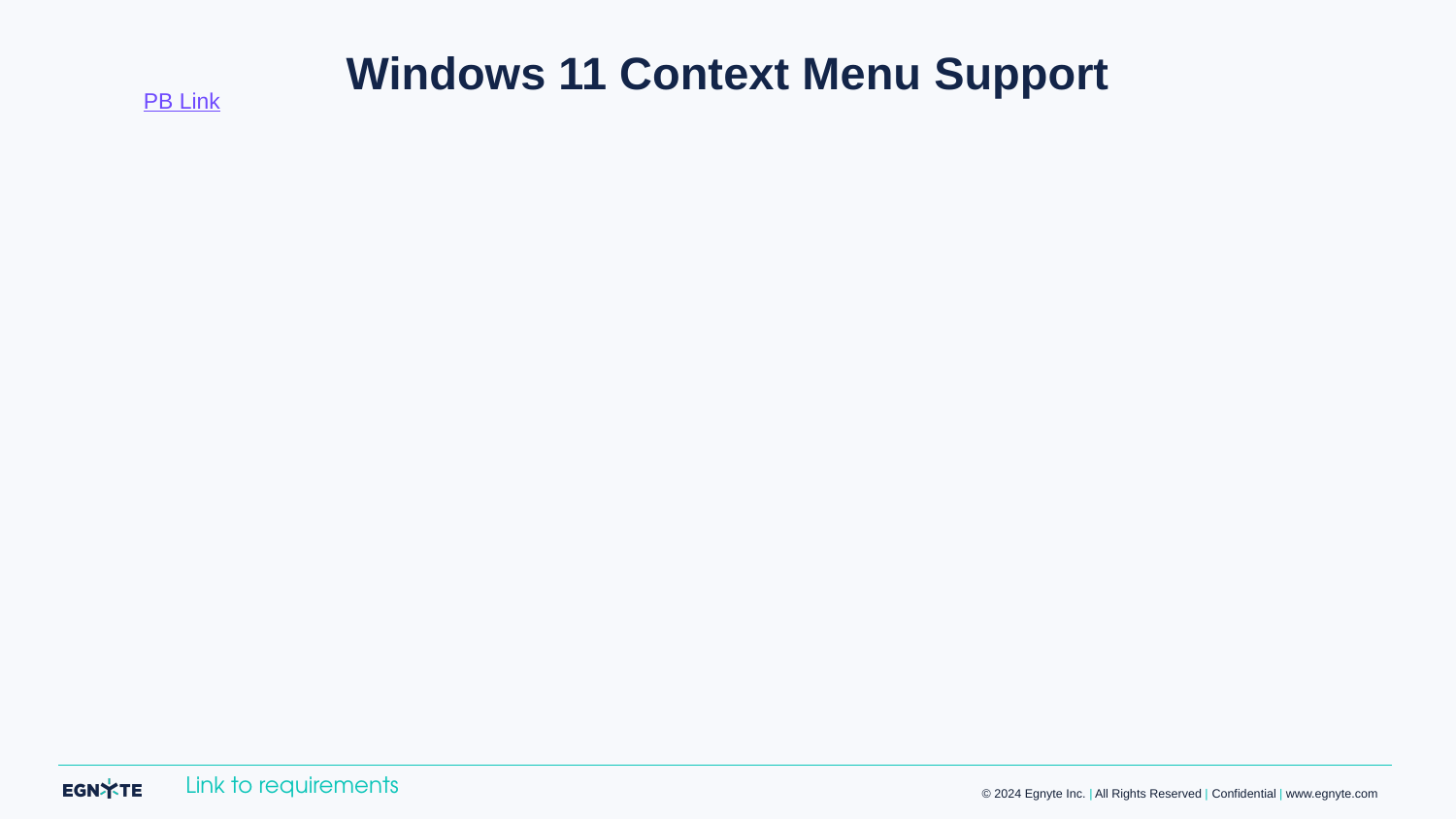

PB Link
# Windows 11 Context Menu Support

Link to requirements